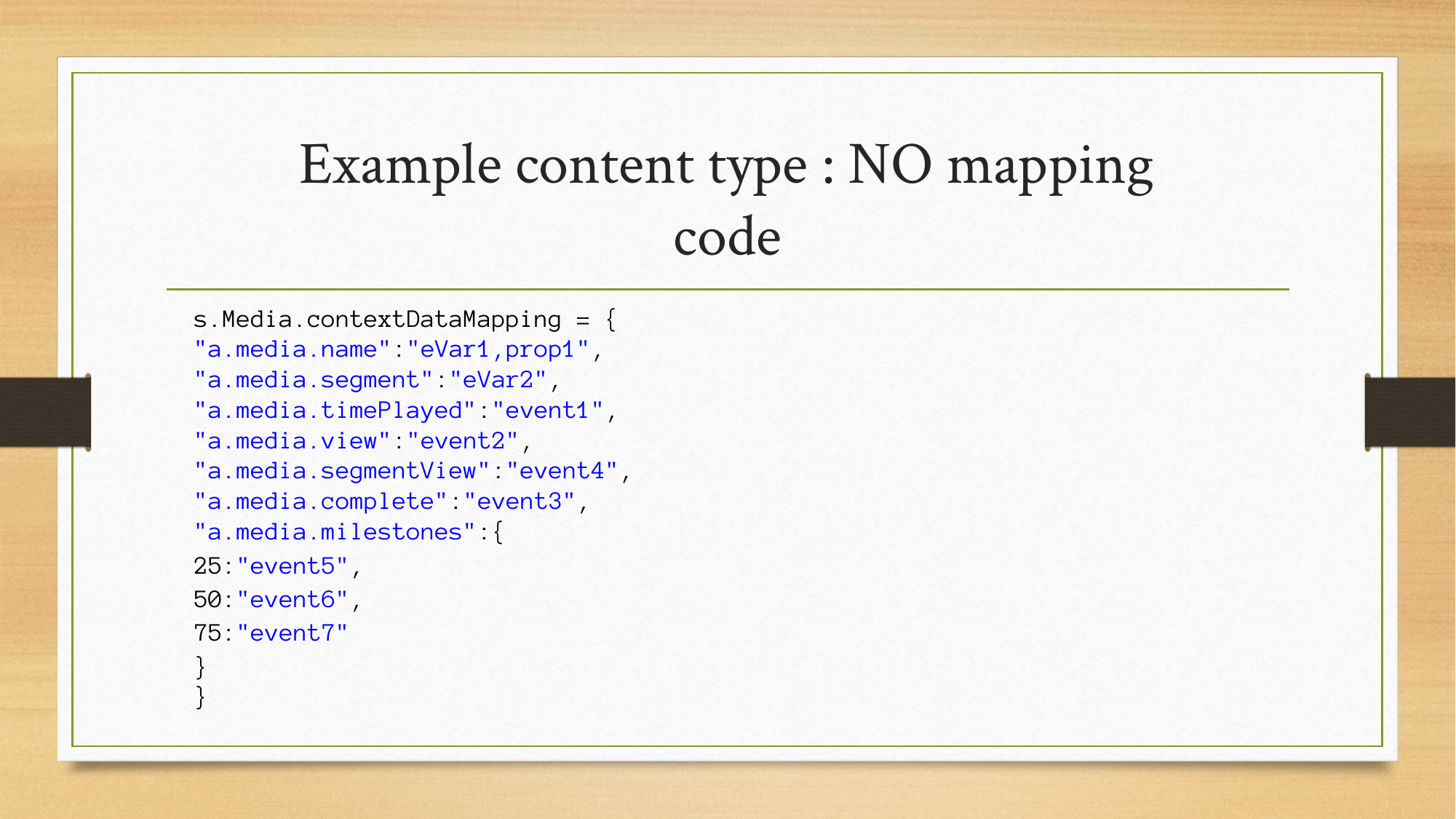

# Example content type : NO mapping code
| s.Media.contextDataMapping = { |
| --- |
| "a.media.name":"eVar1,prop1", |
| "a.media.segment":"eVar2", |
| "a.media.timePlayed":"event1", |
| "a.media.view":"event2", |
| "a.media.segmentView":"event4", |
| "a.media.complete":"event3", |
| "a.media.milestones":{ |
| 25:"event5", |
| 50:"event6", |
| 75:"event7" |
| } |
| } |